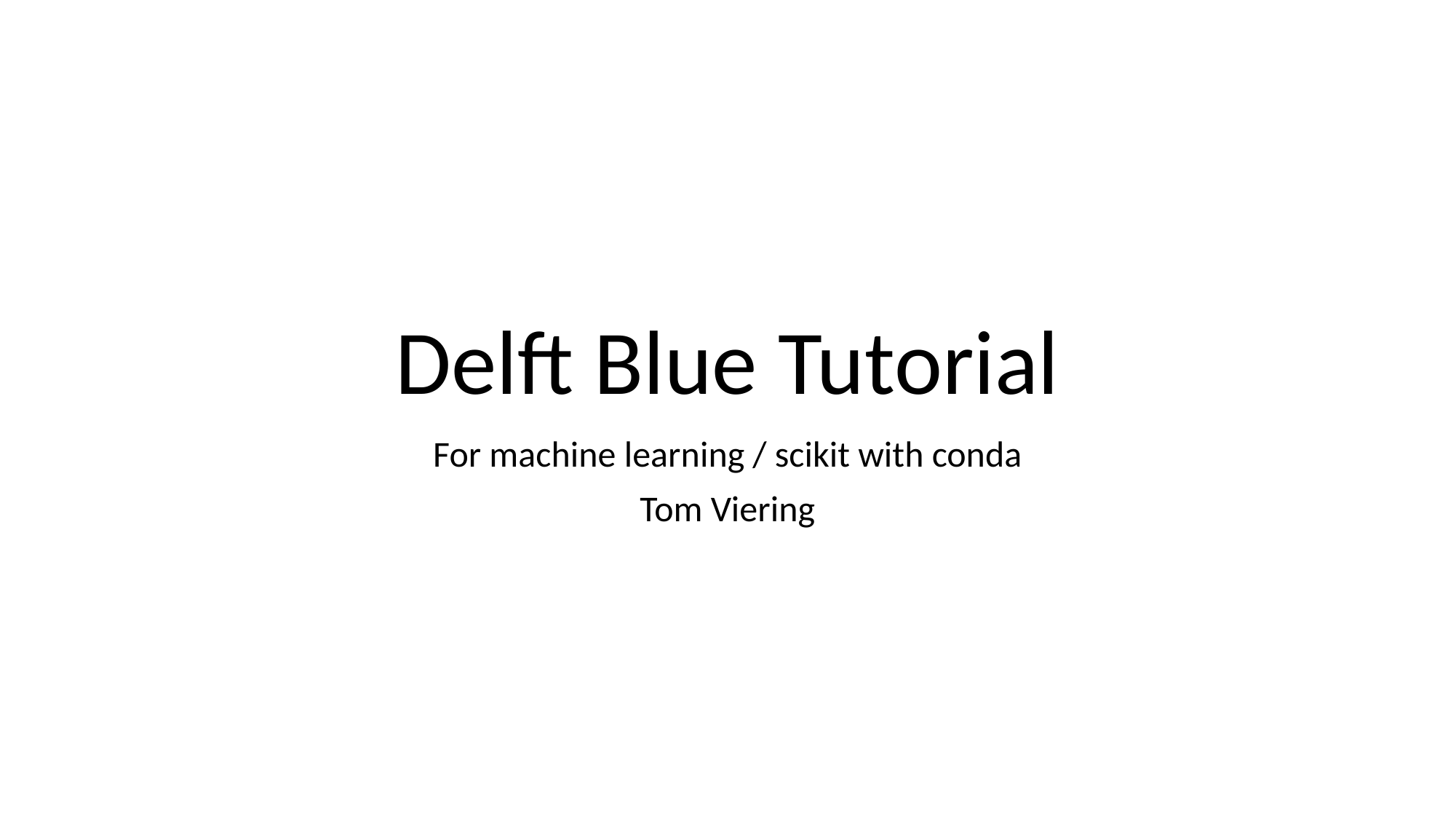

# Delft Blue Tutorial
For machine learning / scikit with conda
Tom Viering